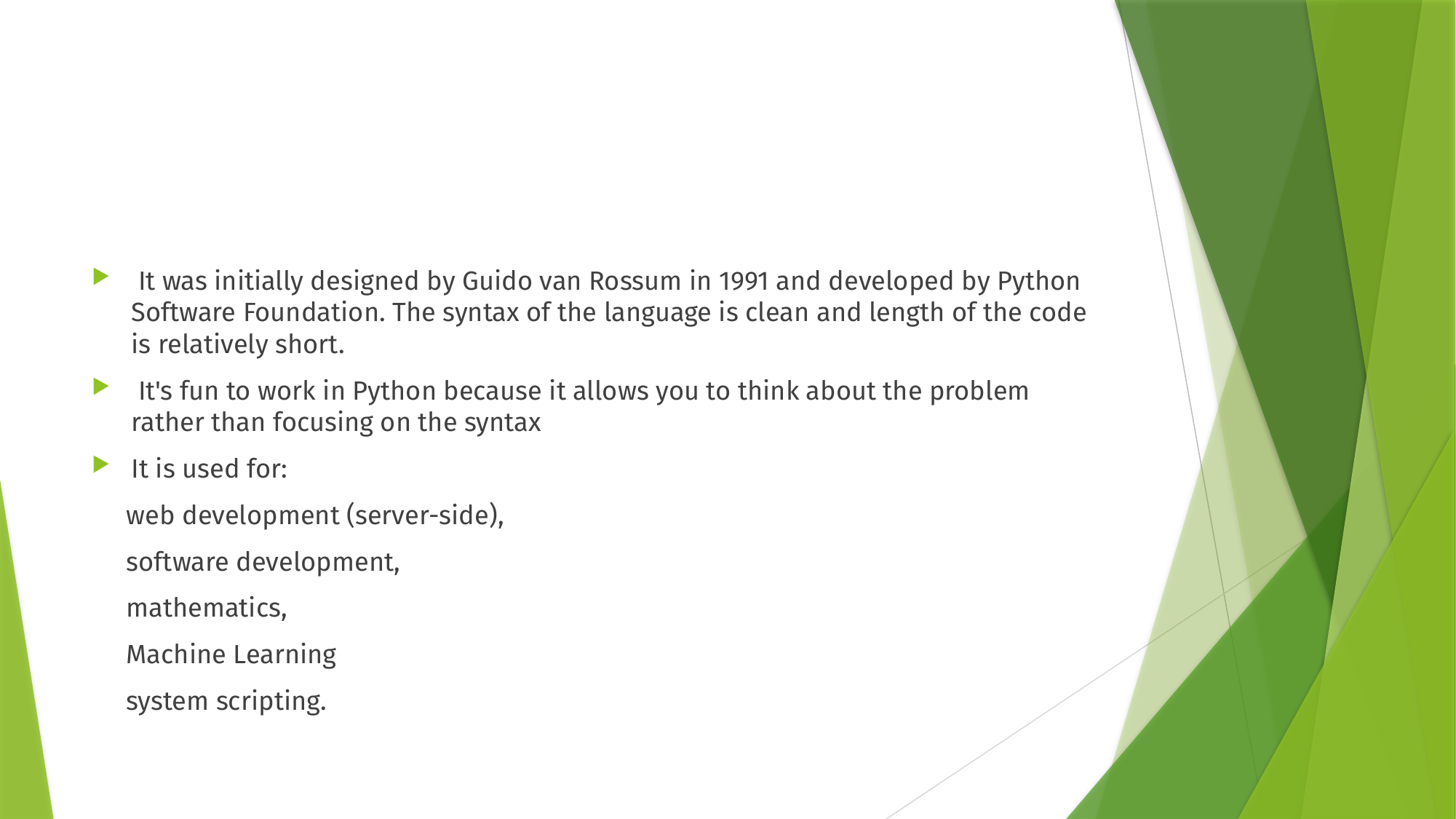

#
 It was initially designed by Guido van Rossum in 1991 and developed by Python Software Foundation. The syntax of the language is clean and length of the code is relatively short.
 It's fun to work in Python because it allows you to think about the problem rather than focusing on the syntax
It is used for:
     web development (server-side),
     software development,
     mathematics,
     Machine Learning
     system scripting.